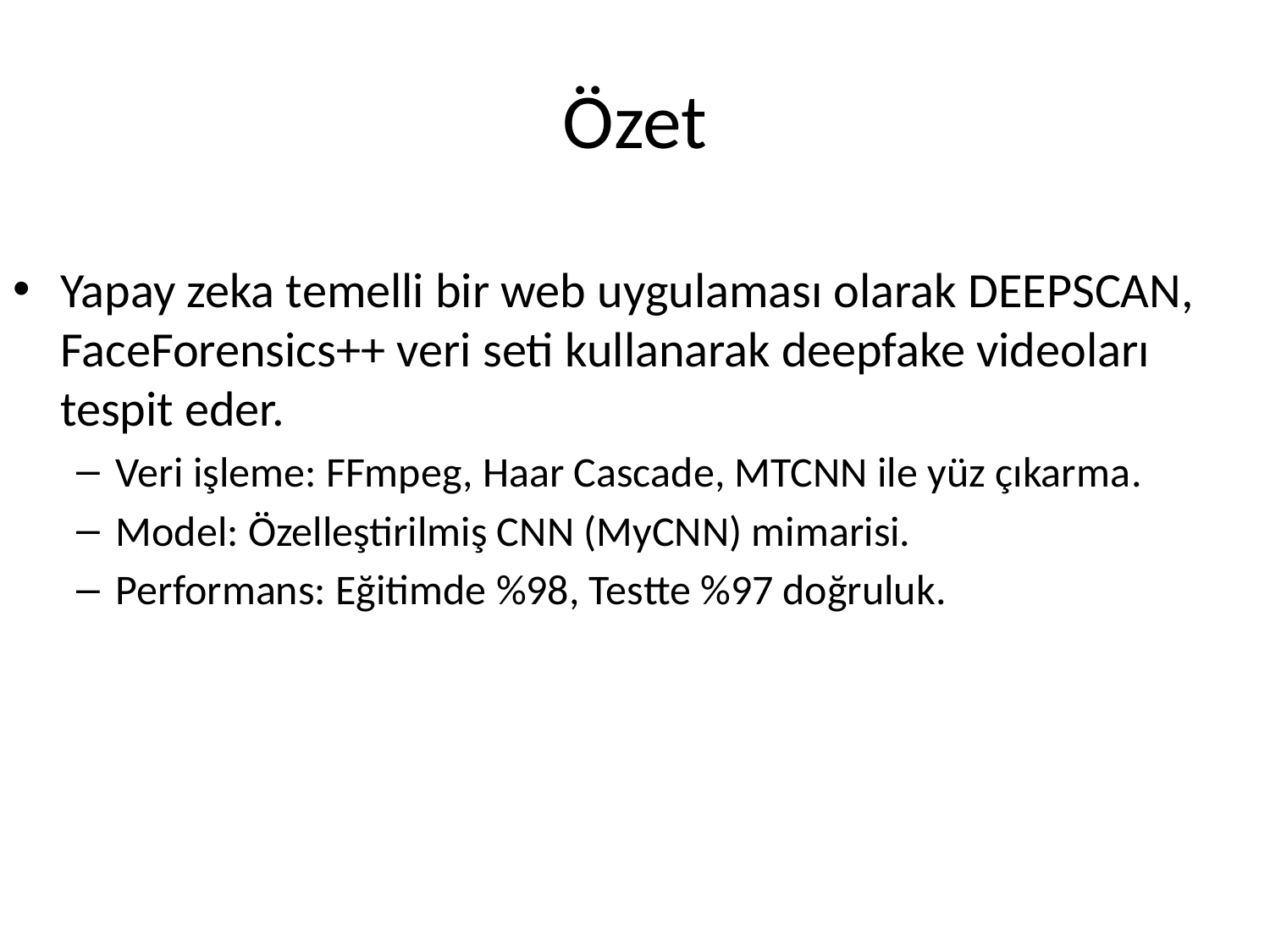

# Özet
Yapay zeka temelli bir web uygulaması olarak DEEPSCAN, FaceForensics++ veri seti kullanarak deepfake videoları tespit eder.
Veri işleme: FFmpeg, Haar Cascade, MTCNN ile yüz çıkarma.
Model: Özelleştirilmiş CNN (MyCNN) mimarisi.
Performans: Eğitimde %98, Testte %97 doğruluk.